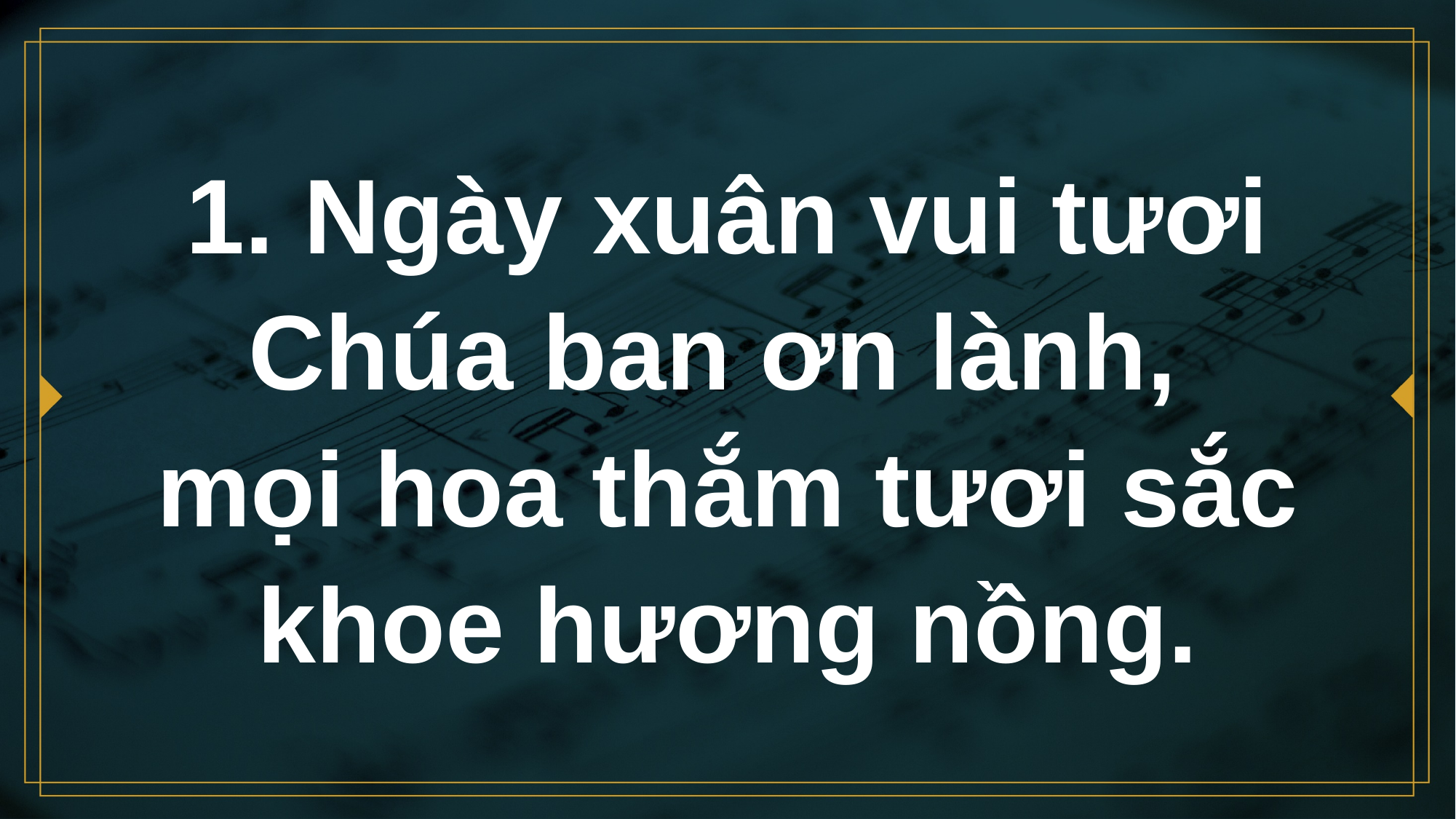

# 1. Ngày xuân vui tươi Chúa ban ơn lành, mọi hoa thắm tươi sắc khoe hương nồng.